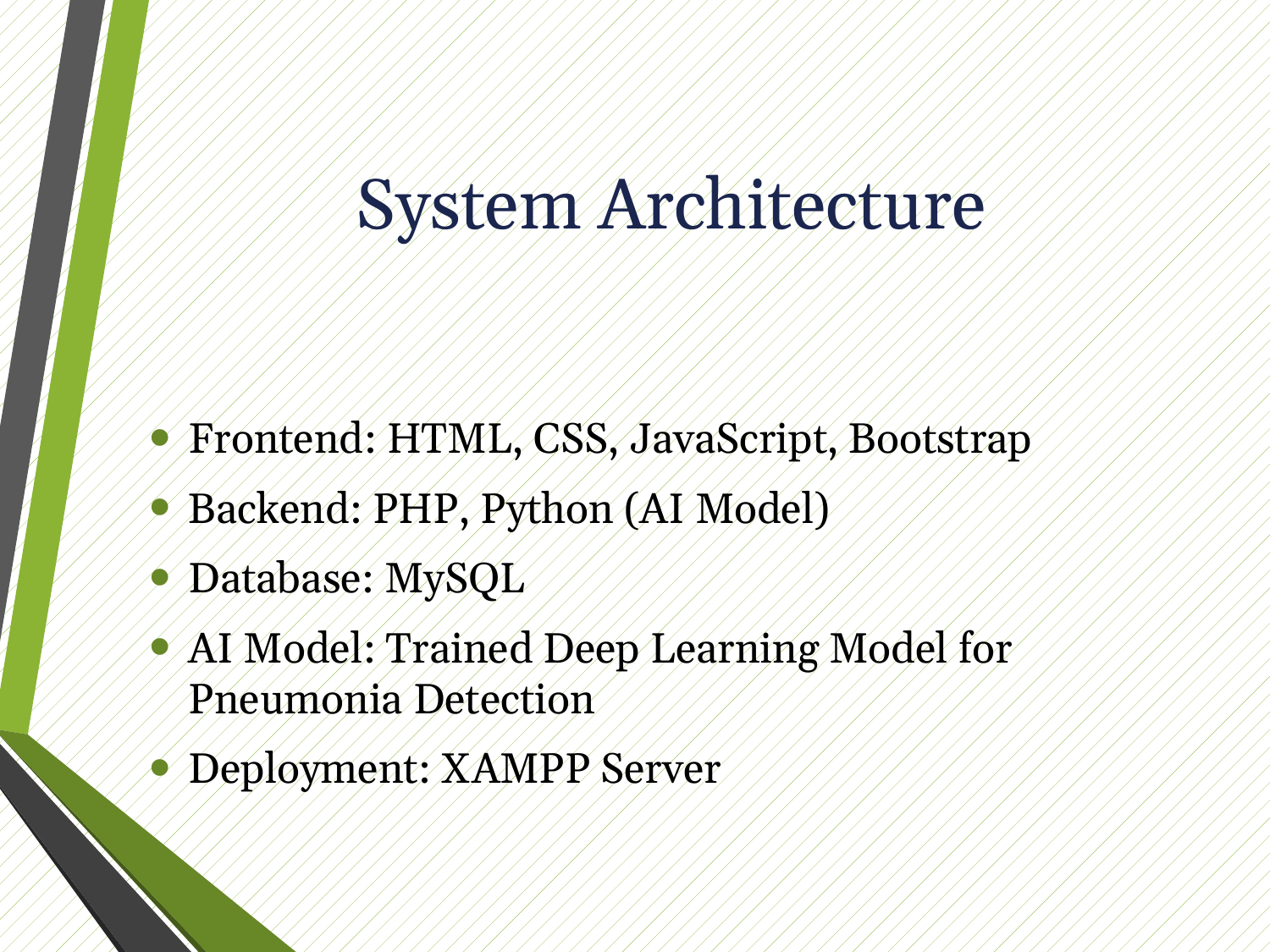

# System Architecture
Frontend: HTML, CSS, JavaScript, Bootstrap
Backend: PHP, Python (AI Model)
Database: MySQL
AI Model: Trained Deep Learning Model for Pneumonia Detection
Deployment: XAMPP Server